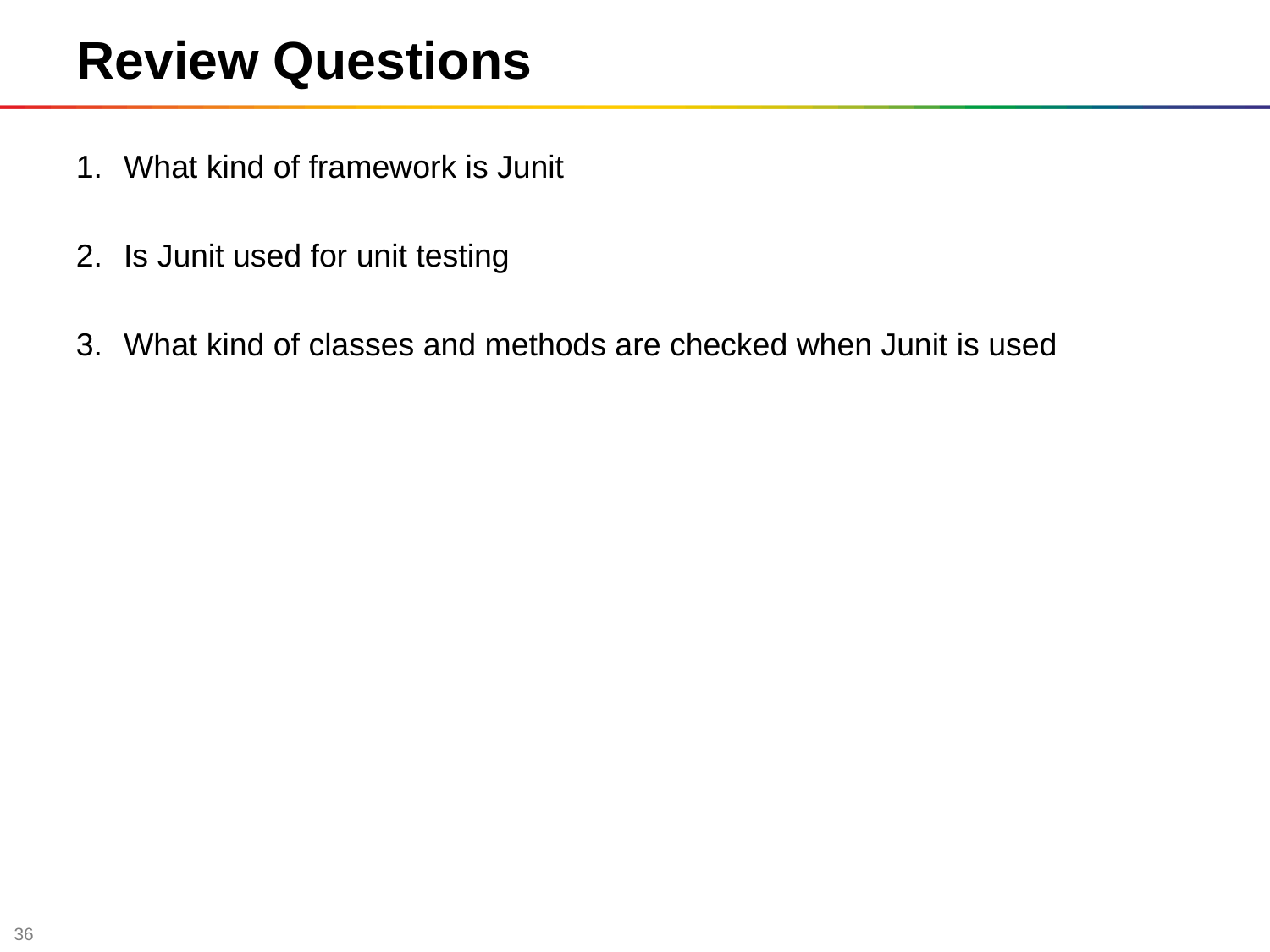

Review Questions
What kind of framework is Junit

Is Junit used for unit testing

What kind of classes and methods are checked when Junit is used